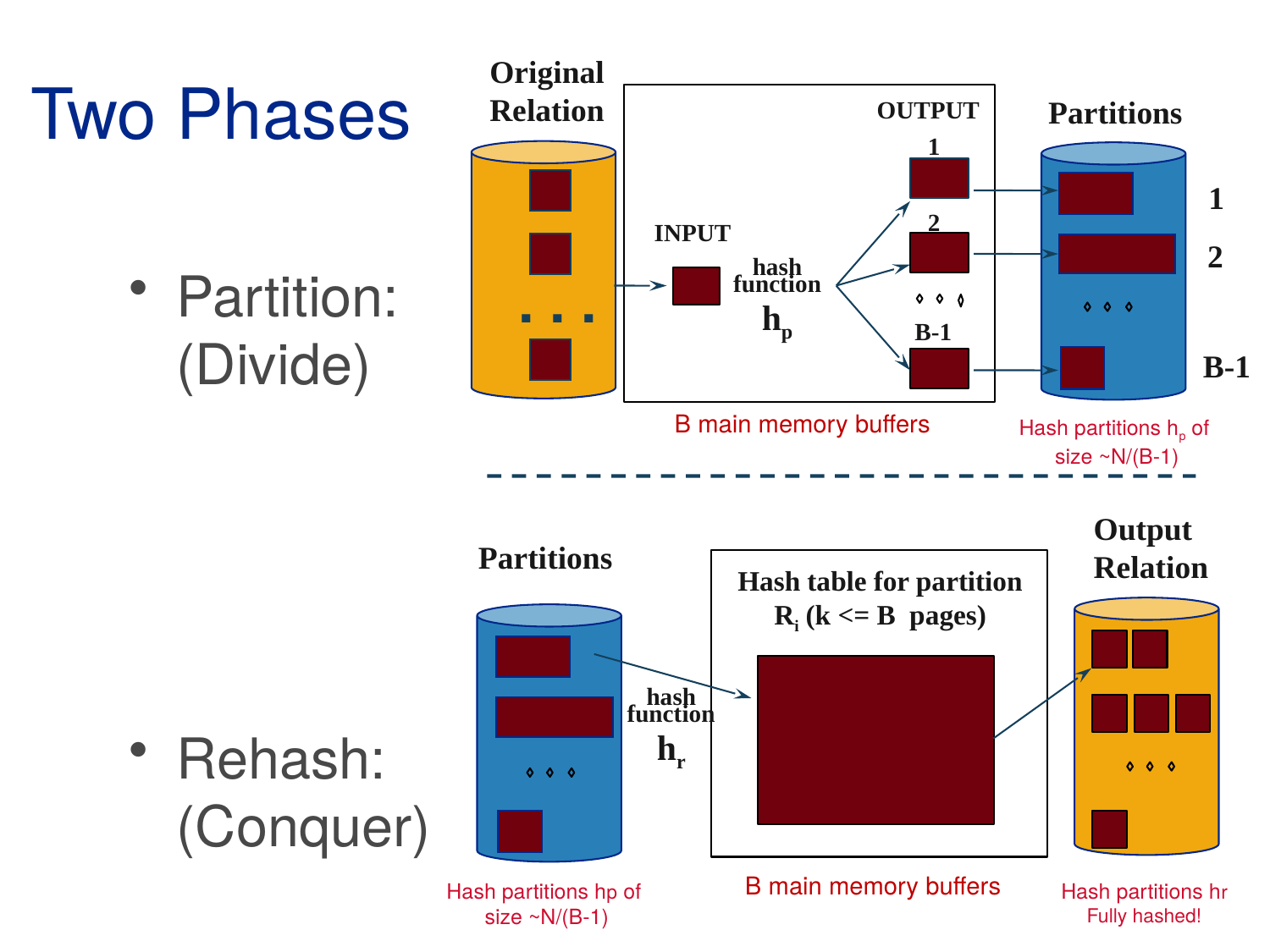

Original
Relation

Partitions
OUTPUT
1

1

2

INPUT
2

hash
function
hp

. . .

B-1

B-1

B main memory buffers
# Two Phases
Partition:
(Divide)

Rehash:
(Conquer)
Hash partitions hp of
size ~N/(B-1)

Output
Relation
Partitions

Hash table for partition
Ri (k <= B  pages)

hash
function
hr

B main memory buffers

Hash partitions hp of
size ~N/(B-1)
Hash partitions hr
Fully hashed!